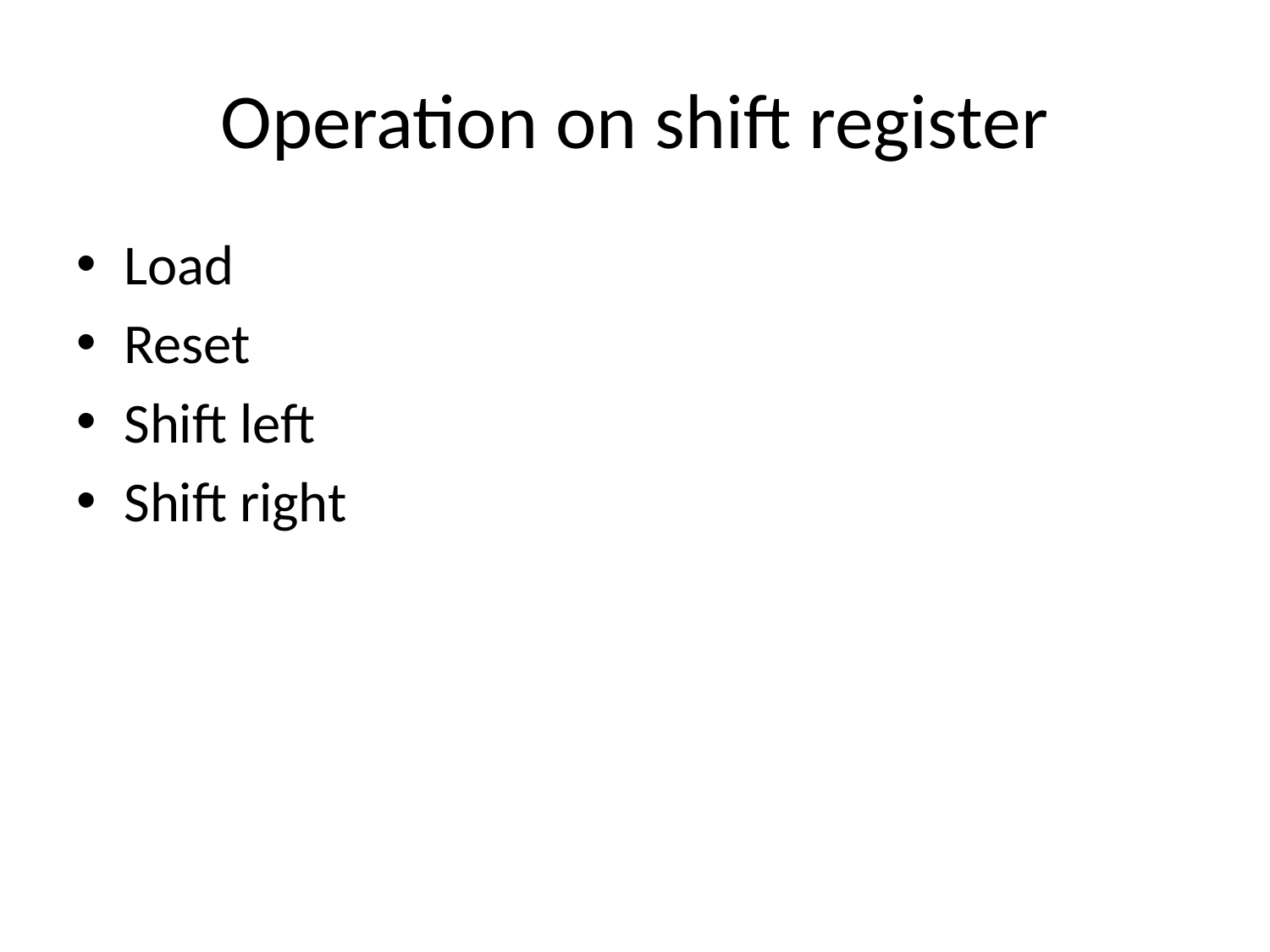

# Operation on shift register
Load
Reset
Shift left
Shift right